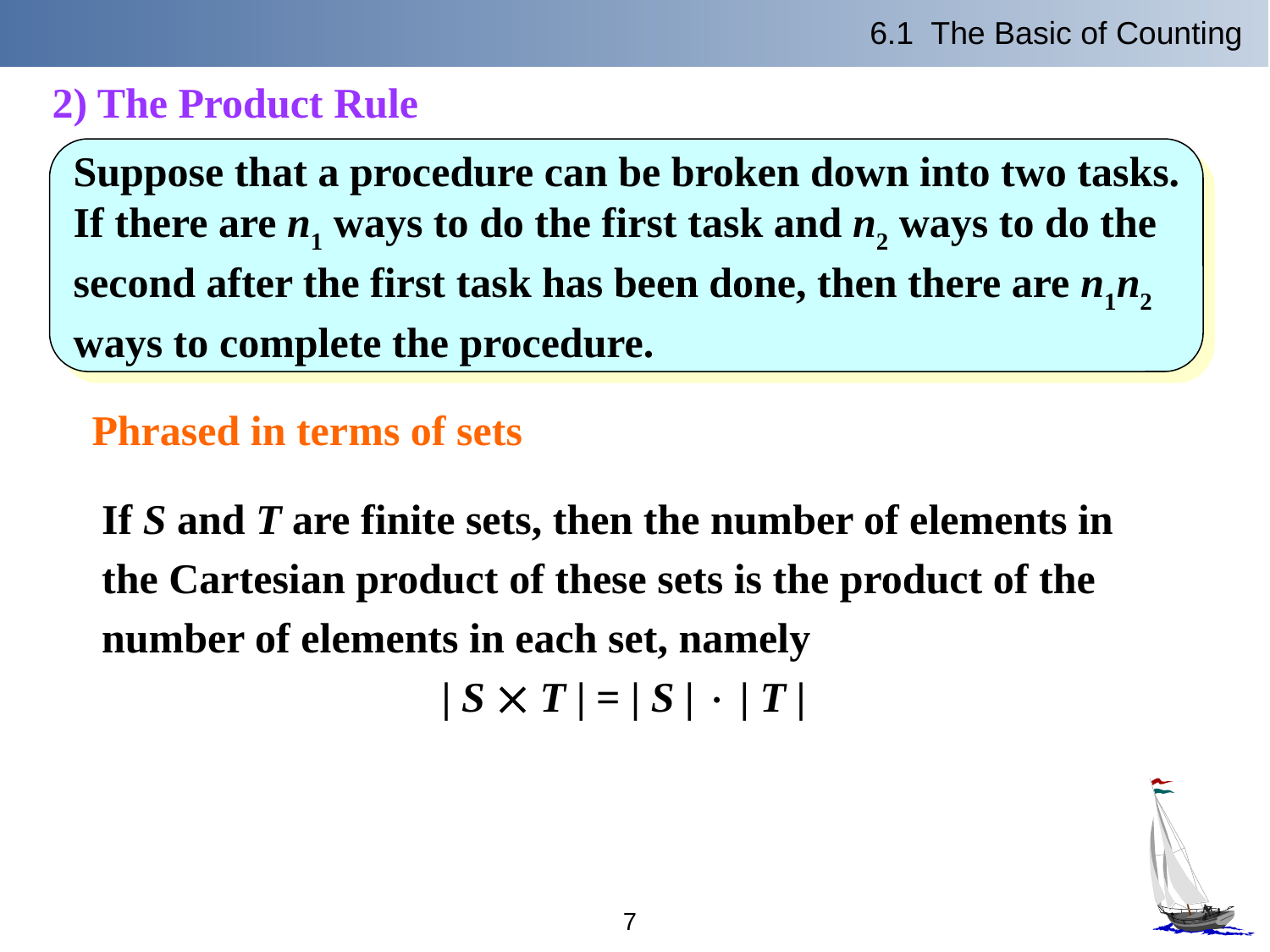

6.1  The Basic of Counting
2) The Product Rule
Suppose that a procedure can be broken down into two tasks.
If there are n1 ways to do the first task and n2 ways to do the
second after the first task has been done, then there are n1n2
ways to complete the procedure.
Phrased in terms of sets
If S and T are finite sets, then the number of elements in
the Cartesian product of these sets is the product of the
number of elements in each set, namely
| S × T | = | S | ⋅ | T |
7